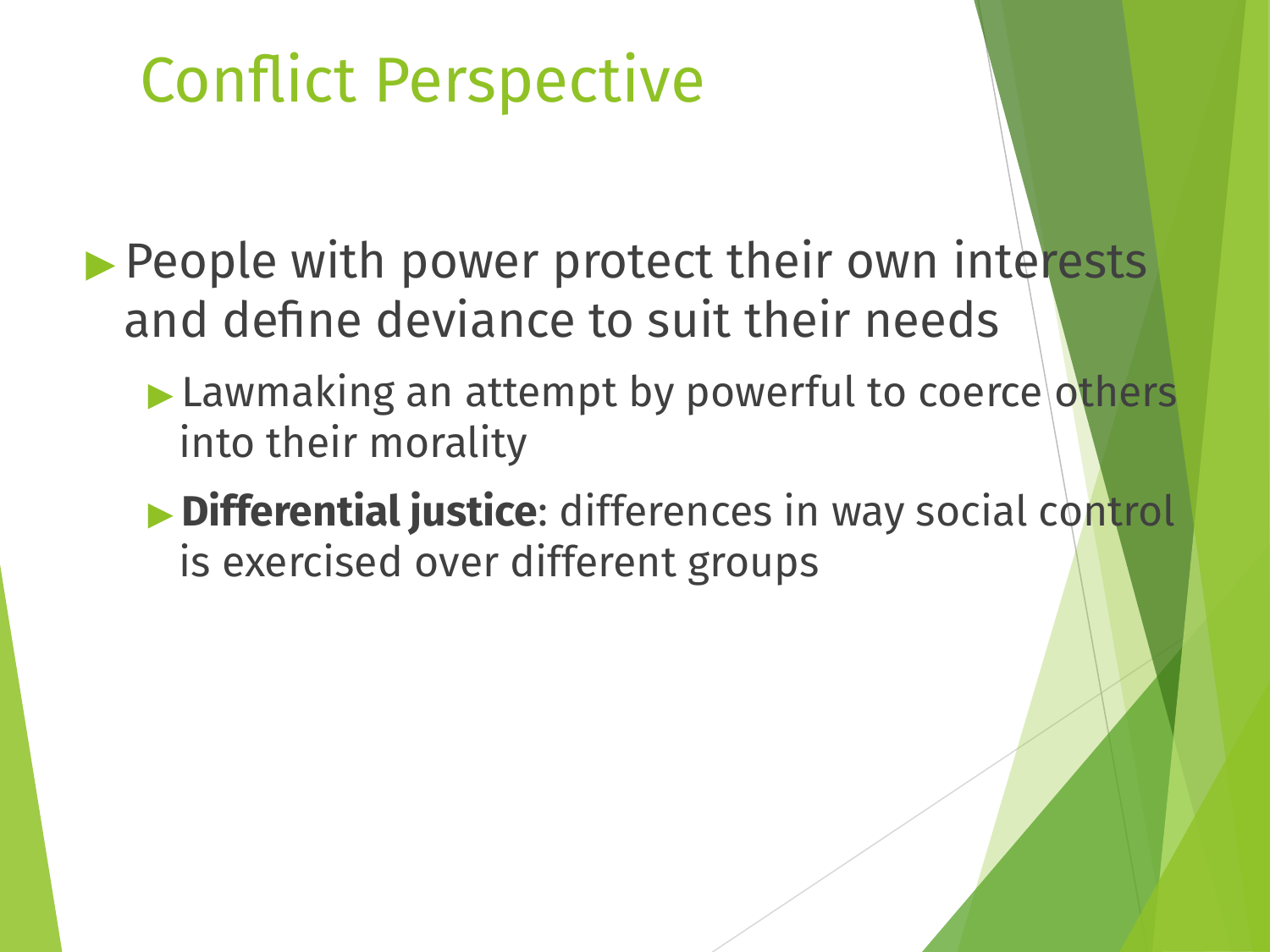

# Conflict Perspective
People with power protect their own interests and define deviance to suit their needs
Lawmaking an attempt by powerful to coerce others into their morality
Differential justice: differences in way social control is exercised over different groups